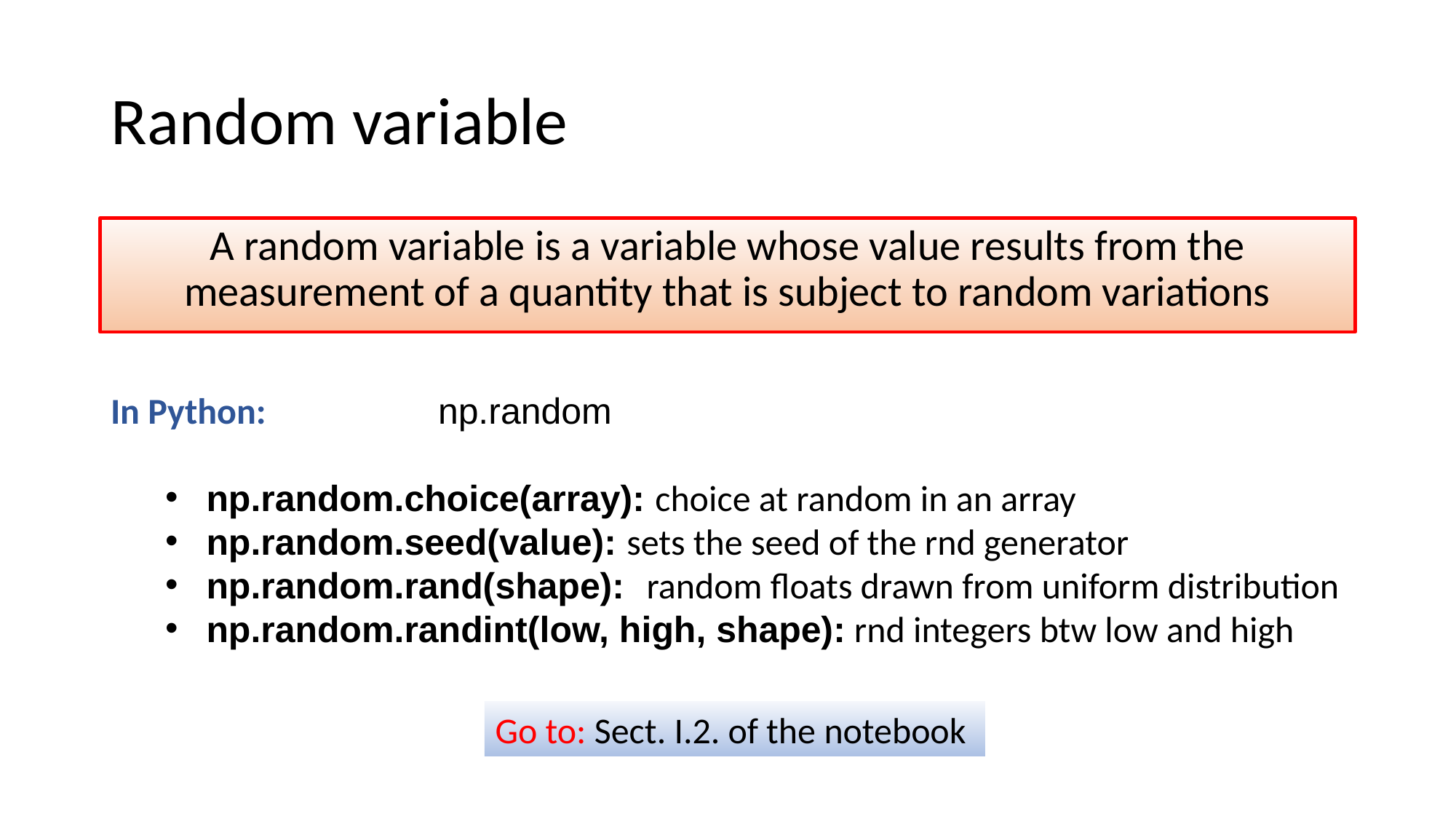

# Random variable
A random variable is a variable whose value results from the measurement of a quantity that is subject to random variations
In Python:		np.random

np.random.choice(array): choice at random in an array
np.random.seed(value): sets the seed of the rnd generator
np.random.rand(shape): random floats drawn from uniform distribution
np.random.randint(low, high, shape): rnd integers btw low and high

Go to: Sect. I.2. of the notebook